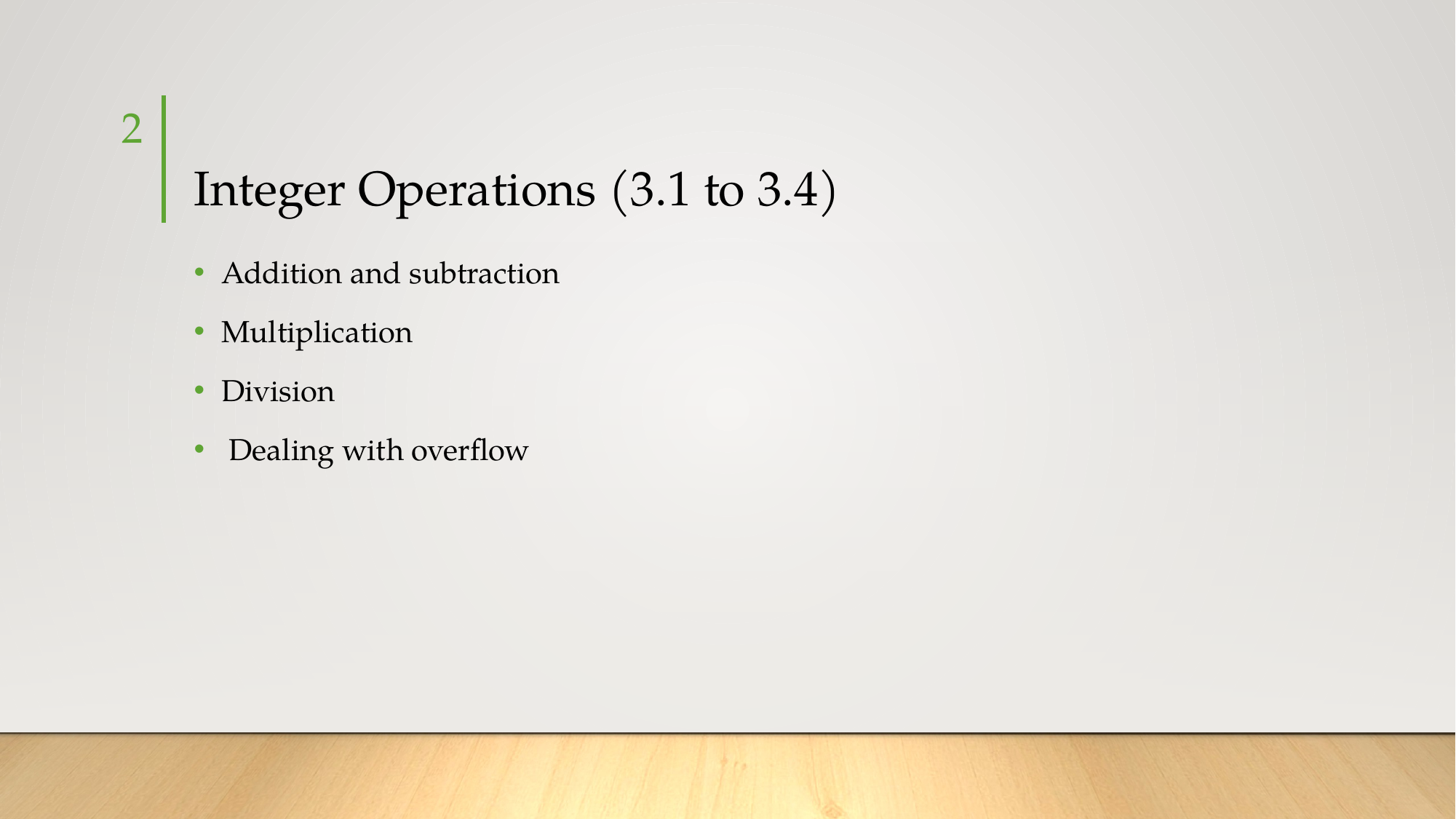

2
# Integer Operations (3.1 to 3.4)
Addition and subtraction
Multiplication
Division
 Dealing with overflow